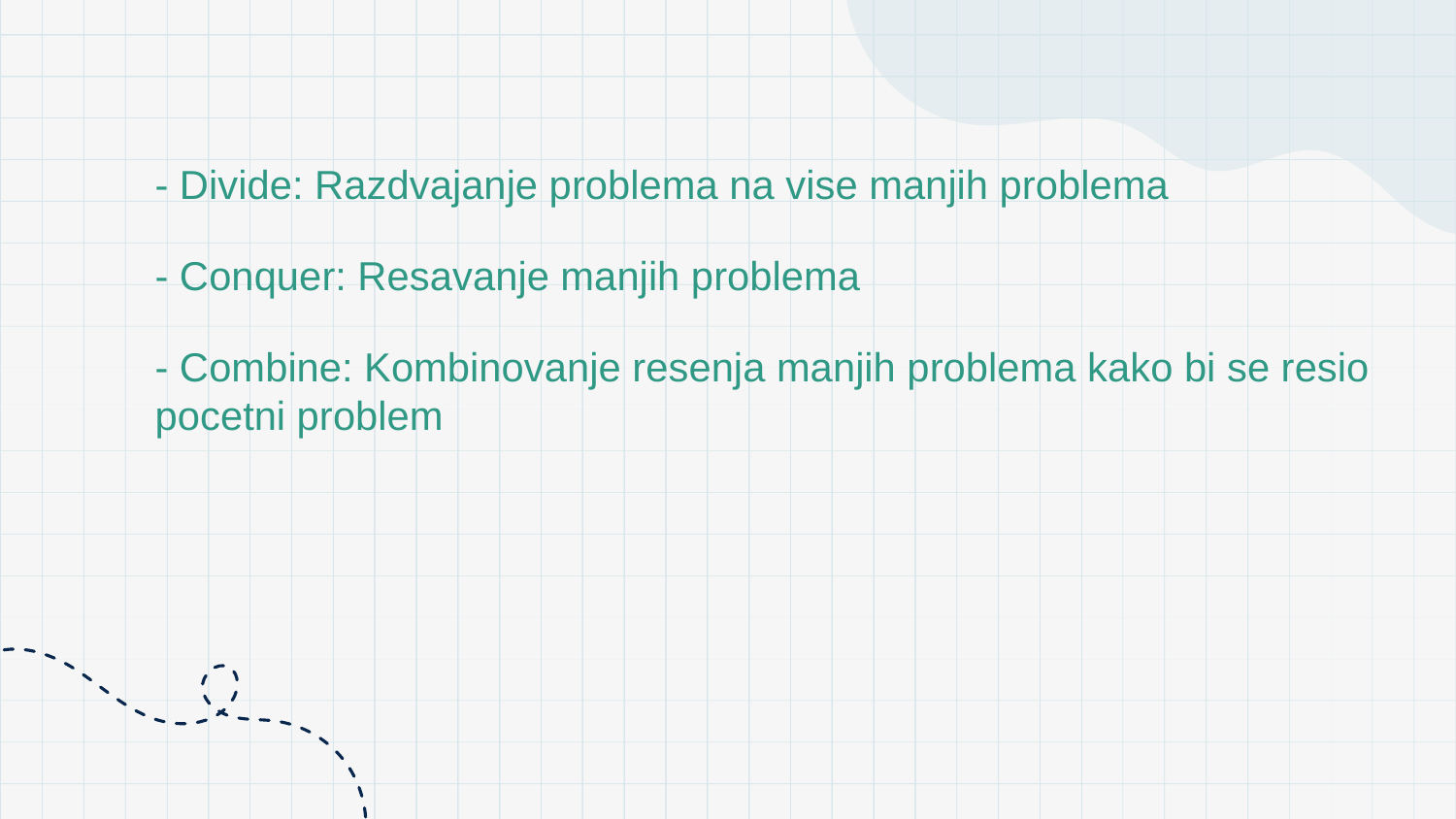

# - Divide: Razdvajanje problema na vise manjih problema
- Conquer: Resavanje manjih problema
- Combine: Kombinovanje resenja manjih problema kako bi se resio pocetni problem